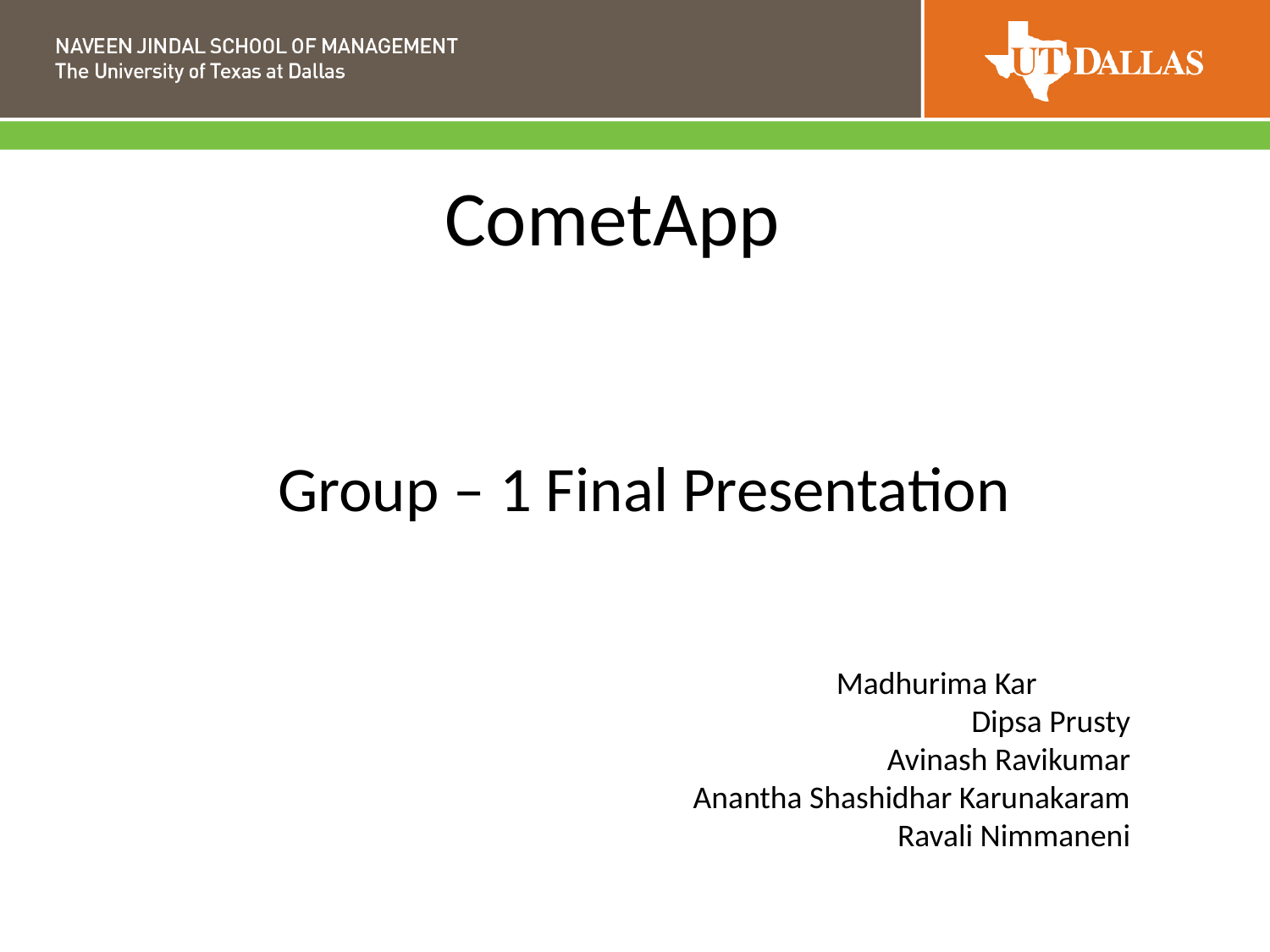

# CometApp
Group – 1 Final Presentation
                                                                                   Madhurima Kar
                                                                                   Dipsa Prusty
                                                                                   Avinash Ravikumar
    Anantha Shashidhar Karunakaram
Ravali Nimmaneni